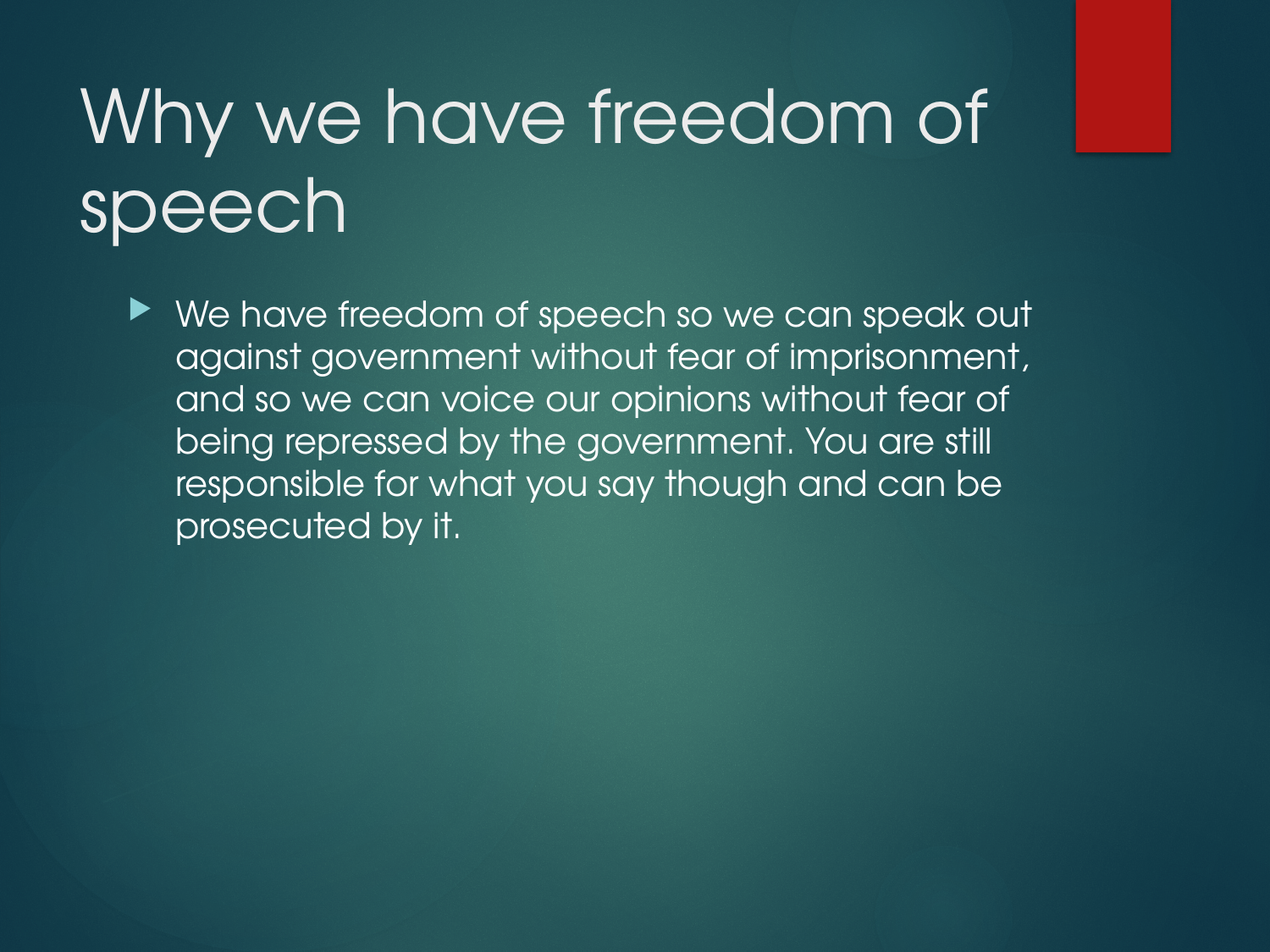

# Why we have freedom of speech
We have freedom of speech so we can speak out against government without fear of imprisonment, and so we can voice our opinions without fear of being repressed by the government. You are still responsible for what you say though and can be prosecuted by it.